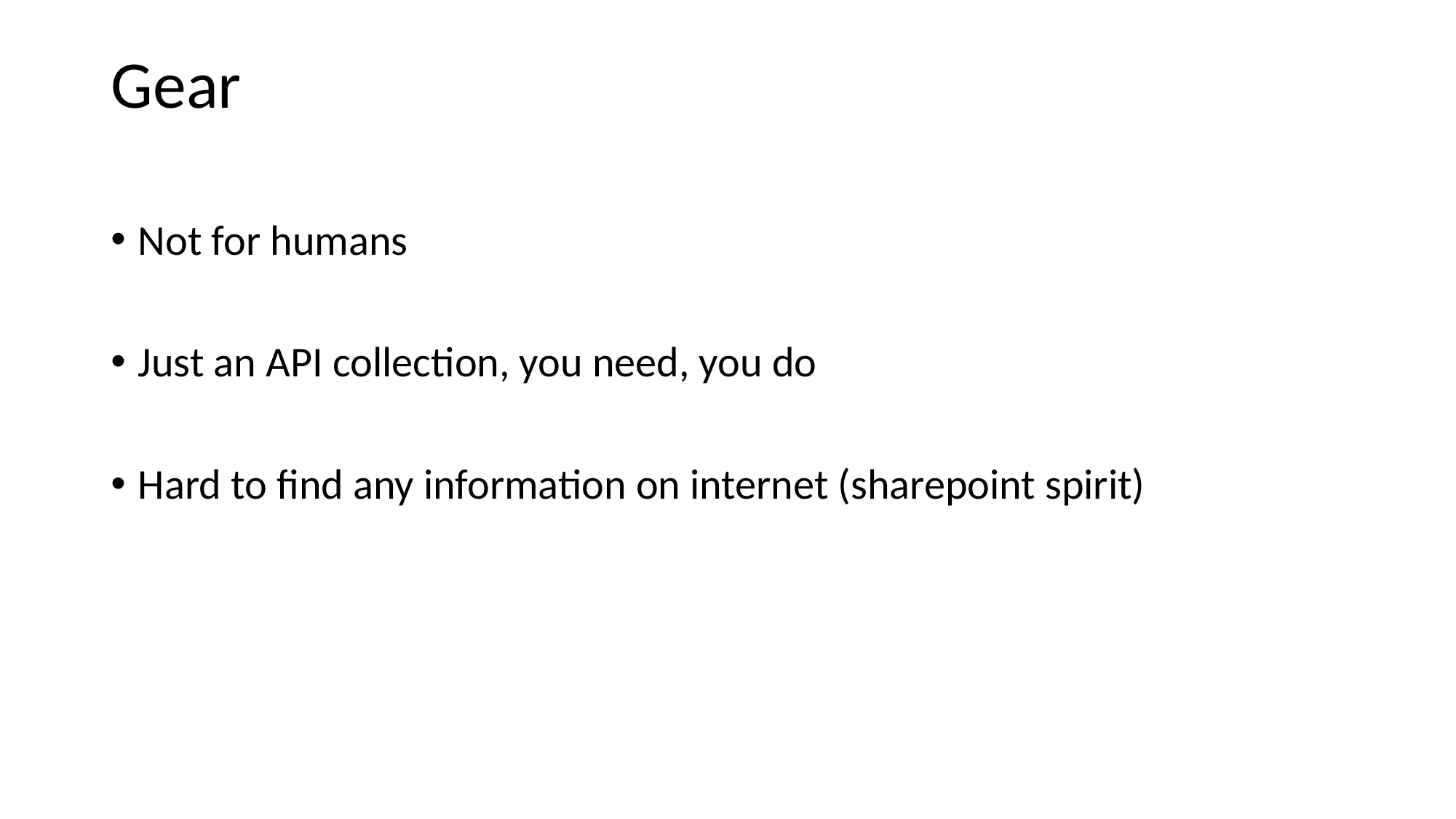

# Gear

Not for humans

Just an API collection, you need, you do

Hard to find any information on internet (sharepoint spirit)